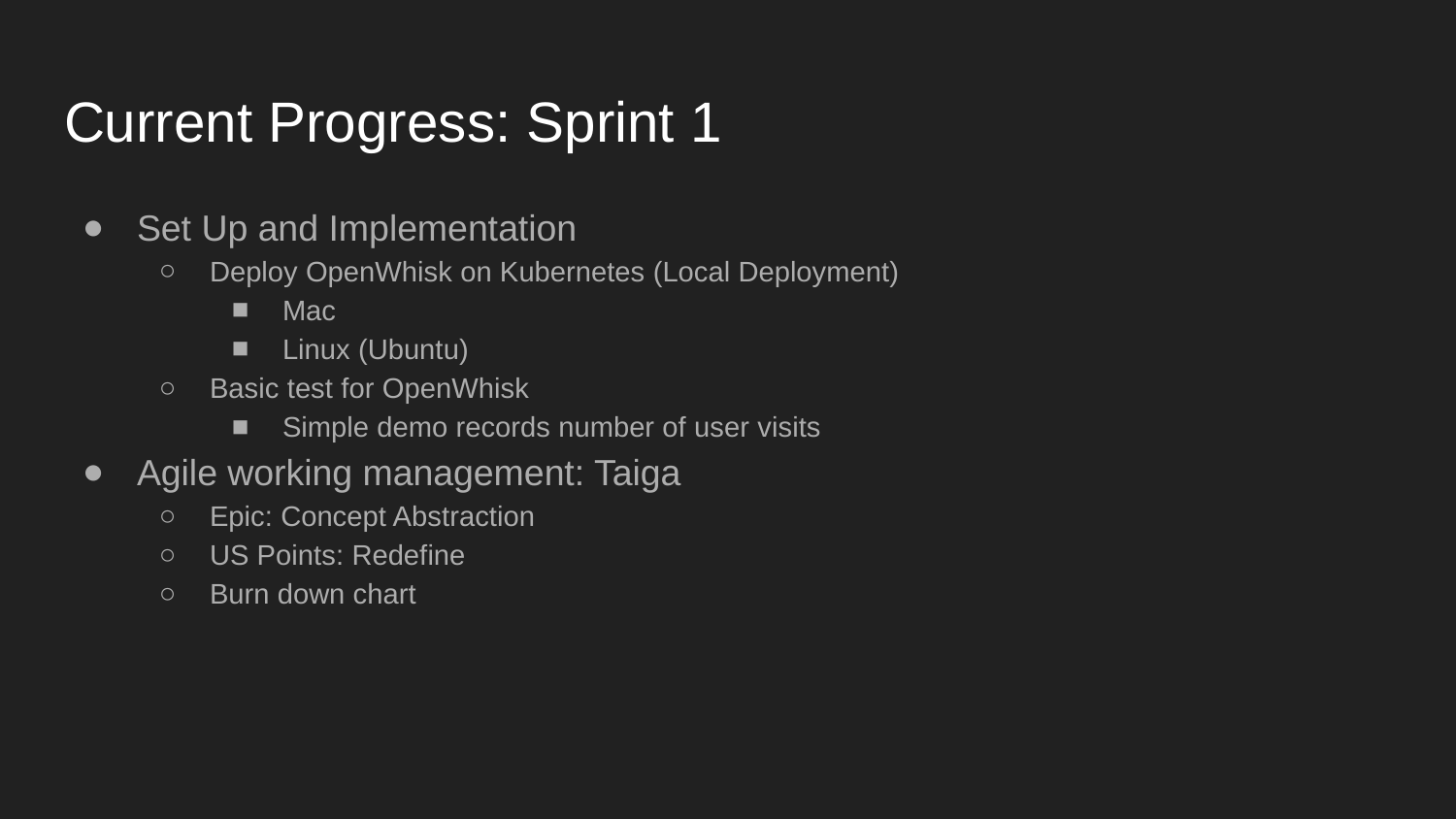

# Current Progress: Sprint 1
Set Up and Implementation
Deploy OpenWhisk on Kubernetes (Local Deployment)
Mac
Linux (Ubuntu)
Basic test for OpenWhisk
Simple demo records number of user visits
Agile working management: Taiga
Epic: Concept Abstraction
US Points: Redefine
Burn down chart